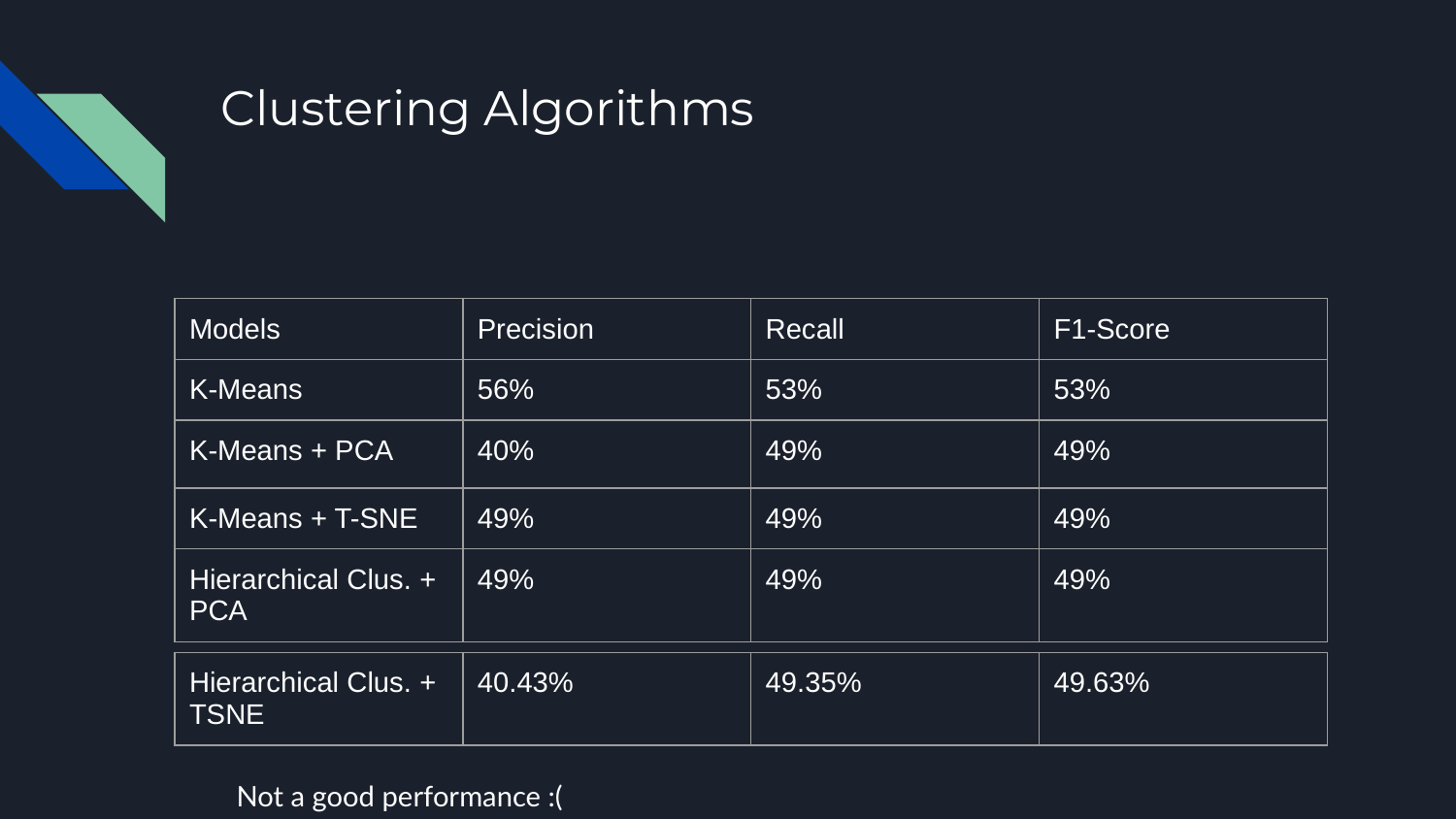

# Clustering Algorithms
| Models | Precision | Recall | F1-Score |
| --- | --- | --- | --- |
| K-Means | 56% | 53% | 53% |
| K-Means + PCA | 40% | 49% | 49% |
| K-Means + T-SNE | 49% | 49% | 49% |
| Hierarchical Clus. + PCA | 49% | 49% | 49% |
| Hierarchical Clus. + TSNE | 40.43% | 49.35% | 49.63% |
| --- | --- | --- | --- |
Not a good performance :(